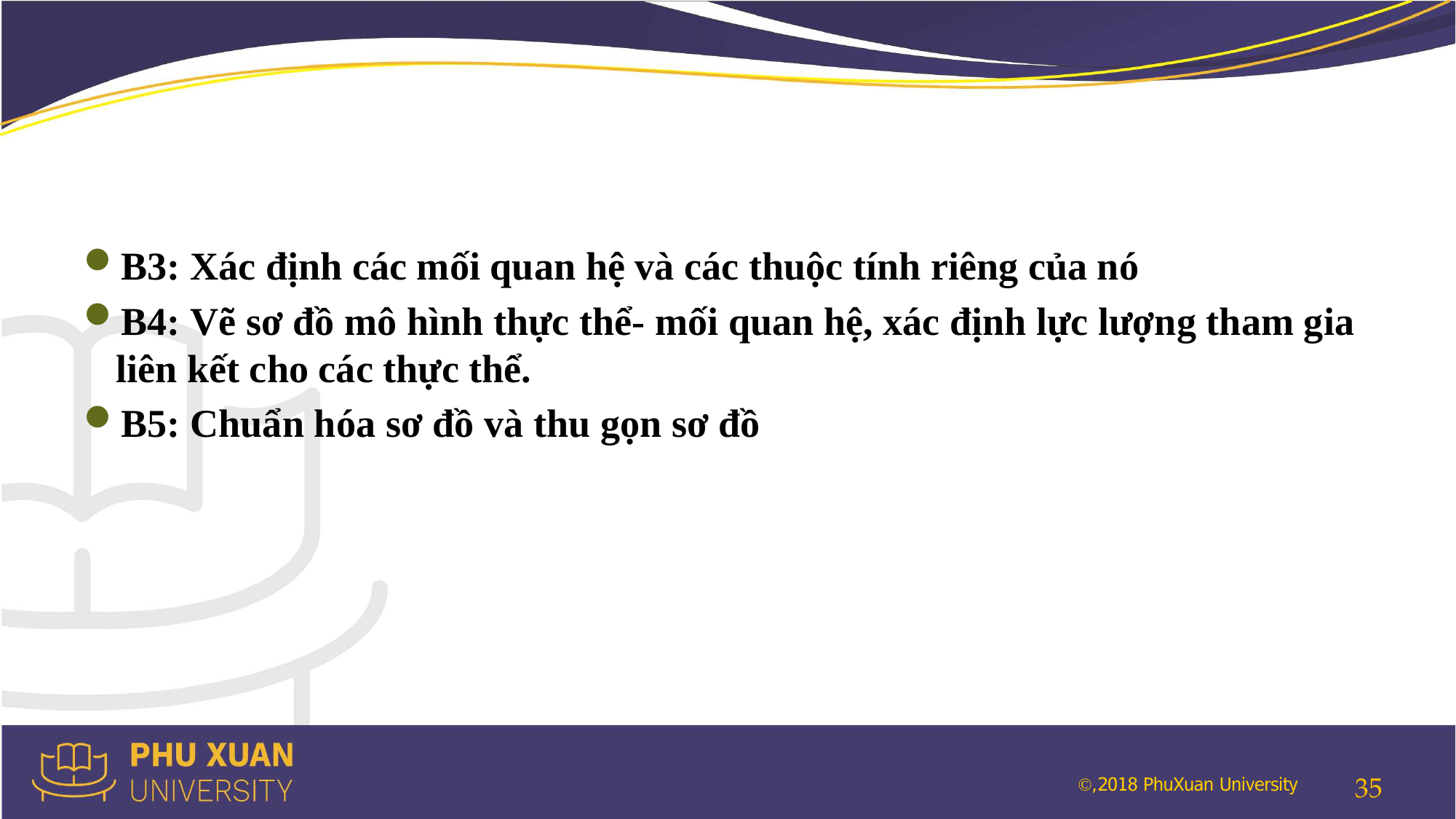

#
B3: Xác định các mối quan hệ và các thuộc tính riêng của nó
B4: Vẽ sơ đồ mô hình thực thể- mối quan hệ, xác định lực lượng tham gia liên kết cho các thực thể.
B5: Chuẩn hóa sơ đồ và thu gọn sơ đồ

35